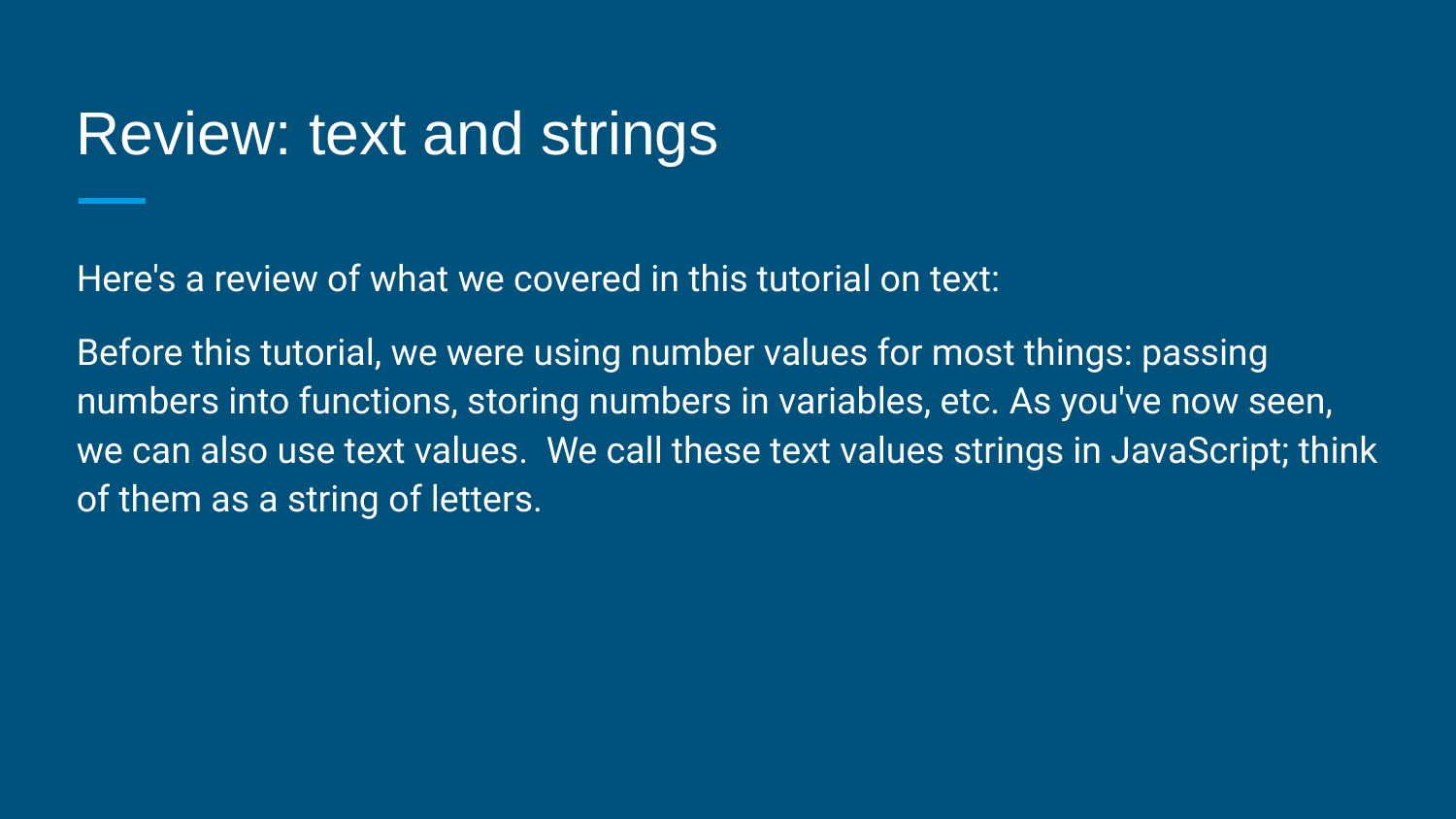

# Review: text and strings
Here's a review of what we covered in this tutorial on text:
Before this tutorial, we were using number values for most things: passing numbers into functions, storing numbers in variables, etc. As you've now seen, we can also use text values.  We call these text values strings in JavaScript; think of them as a string of letters.